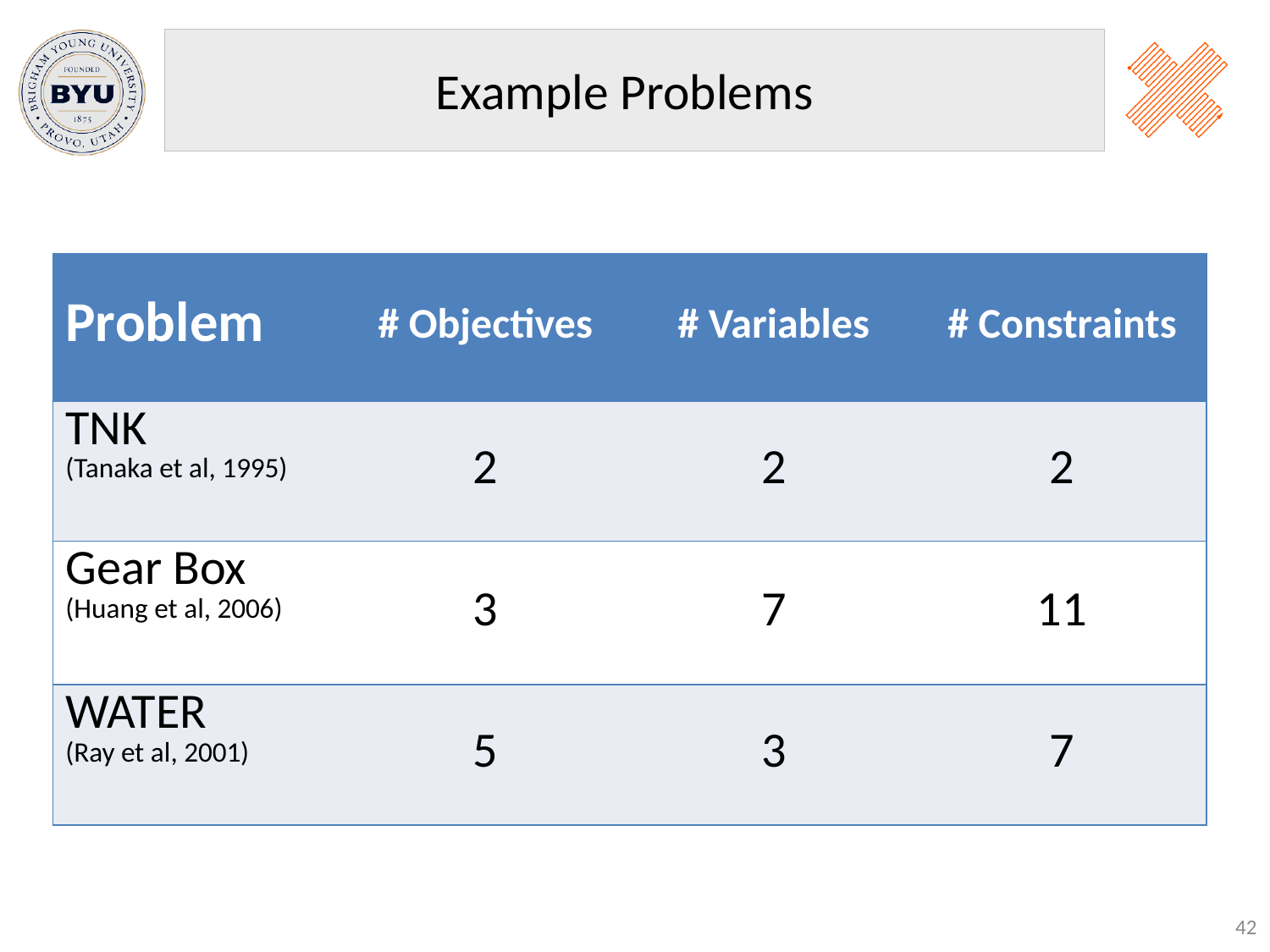

Example Problems
| Problem | # Objectives | # Variables | # Constraints |
| --- | --- | --- | --- |
| TNK (Tanaka et al, 1995) | 2 | 2 | 2 |
| Gear Box (Huang et al, 2006) | 3 | 7 | 11 |
| WATER (Ray et al, 2001) | 5 | 3 | 7 |
42